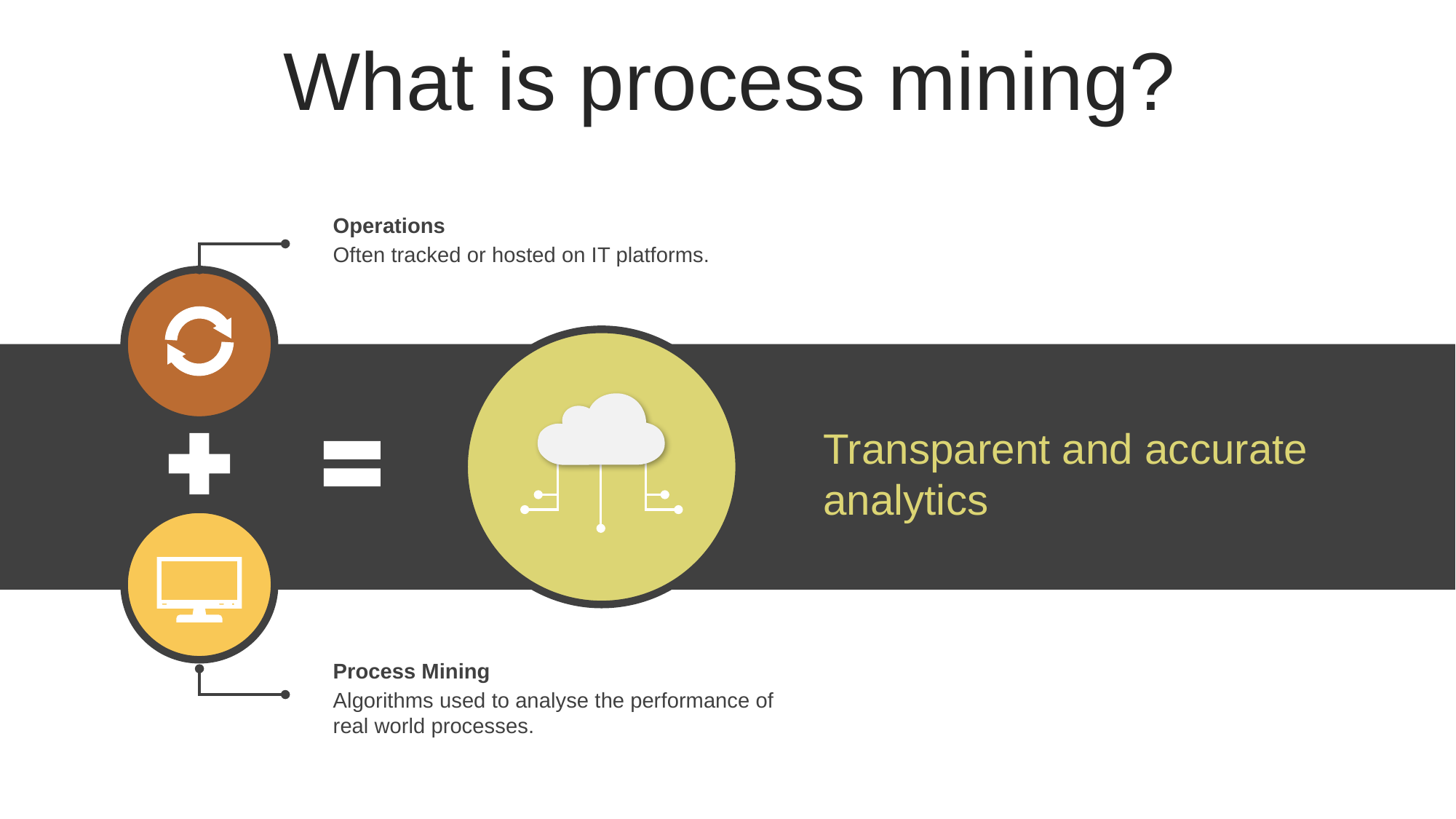

What is process mining?
Operations
Often tracked or hosted on IT platforms.

Transparent and accurate analytics

Process Mining
Algorithms used to analyse the performance of real world processes.